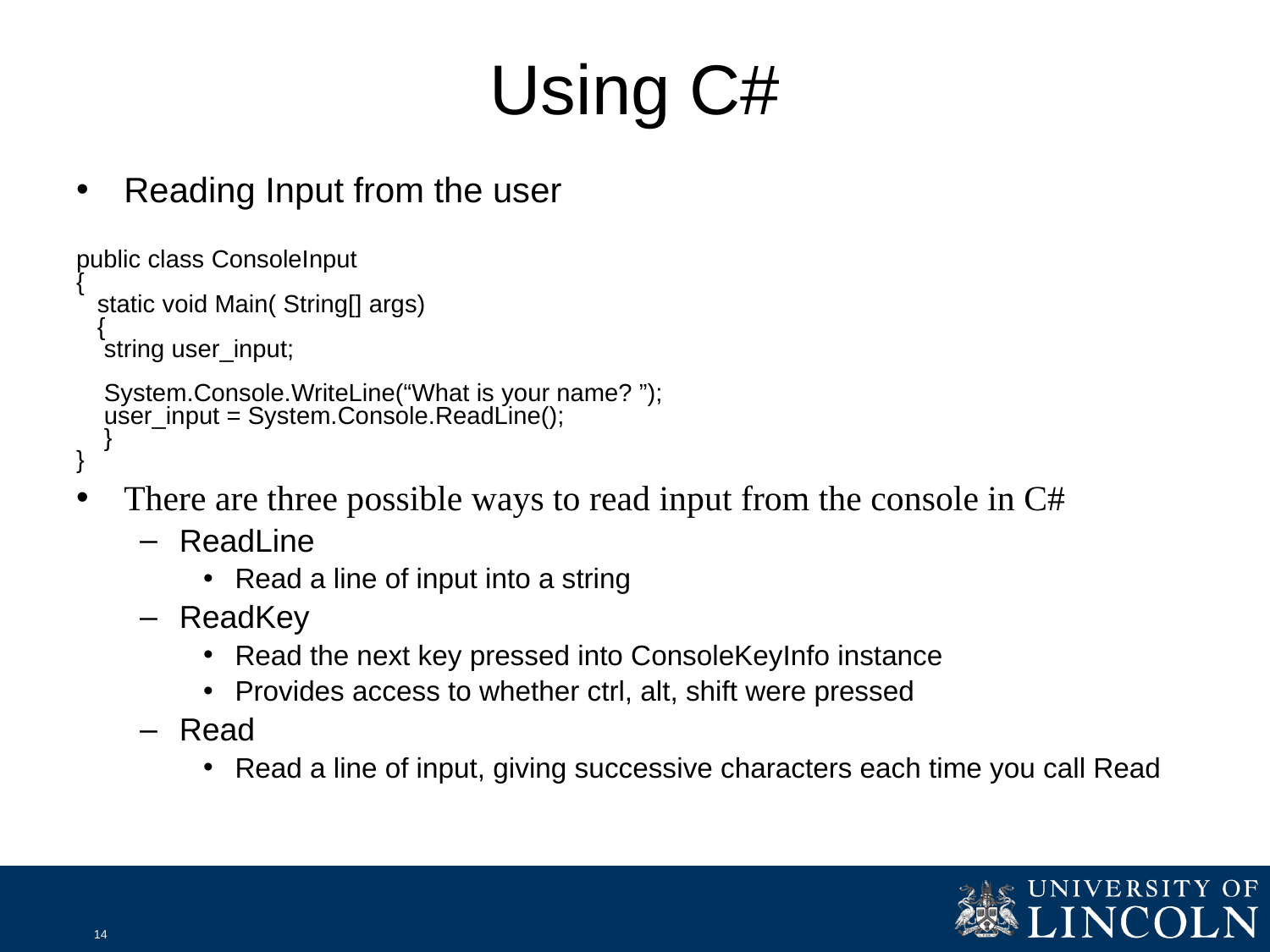

# Using C#
Reading Input from the user

public class ConsoleInput
{
   static void Main( String[] args)
   {
    string user_input;

    System.Console.WriteLine(“What is your name? ”);
    user_input = System.Console.ReadLine();
    }
}
There are three possible ways to read input from the console in C#
ReadLine
Read a line of input into a string
ReadKey
Read the next key pressed into ConsoleKeyInfo instance
Provides access to whether ctrl, alt, shift were pressed
Read
Read a line of input, giving successive characters each time you call Read
14